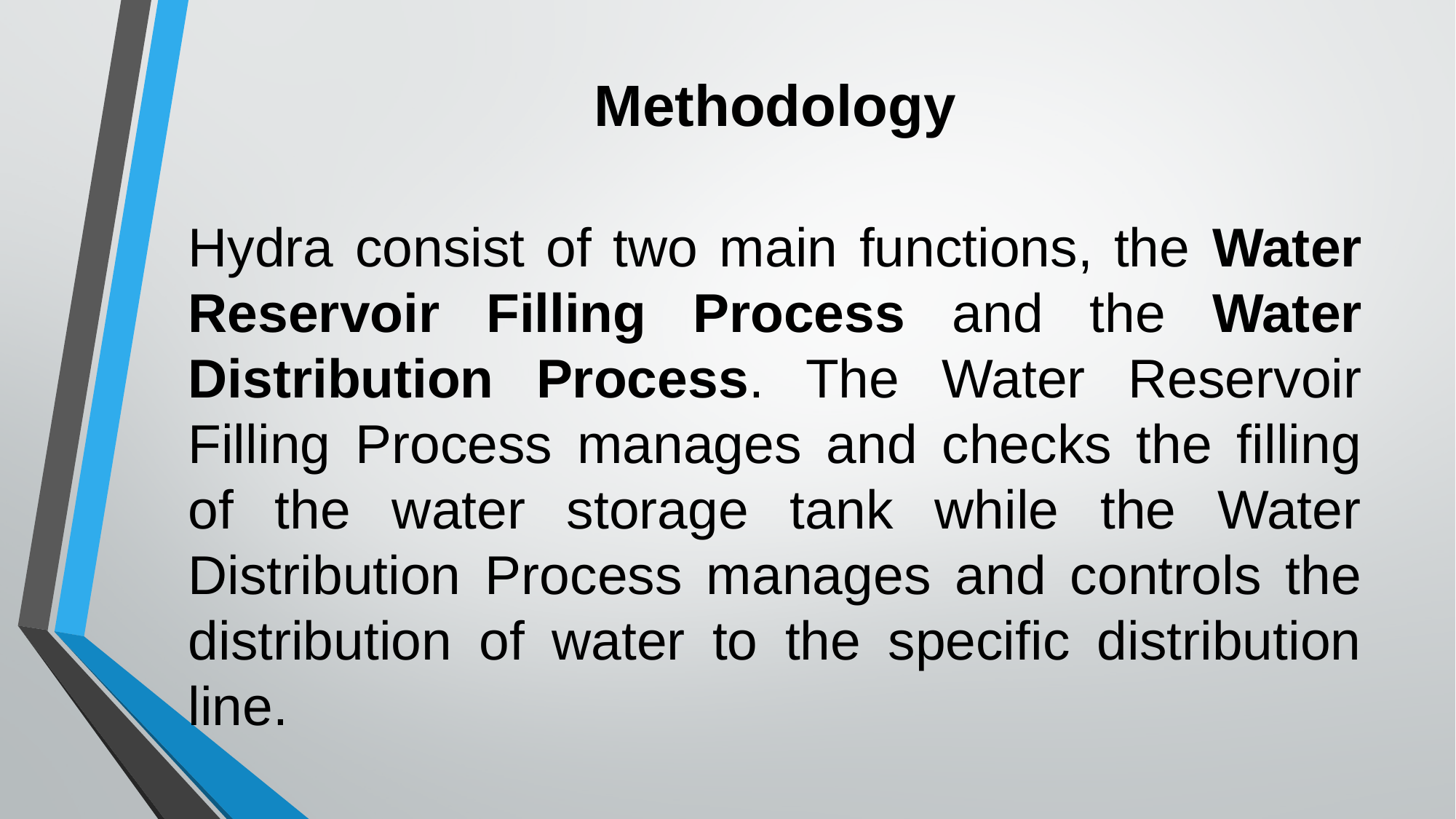

# Methodology
Hydra consist of two main functions, the Water Reservoir Filling Process and the Water Distribution Process. The Water Reservoir Filling Process manages and checks the filling of the water storage tank while the Water Distribution Process manages and controls the distribution of water to the specific distribution line.